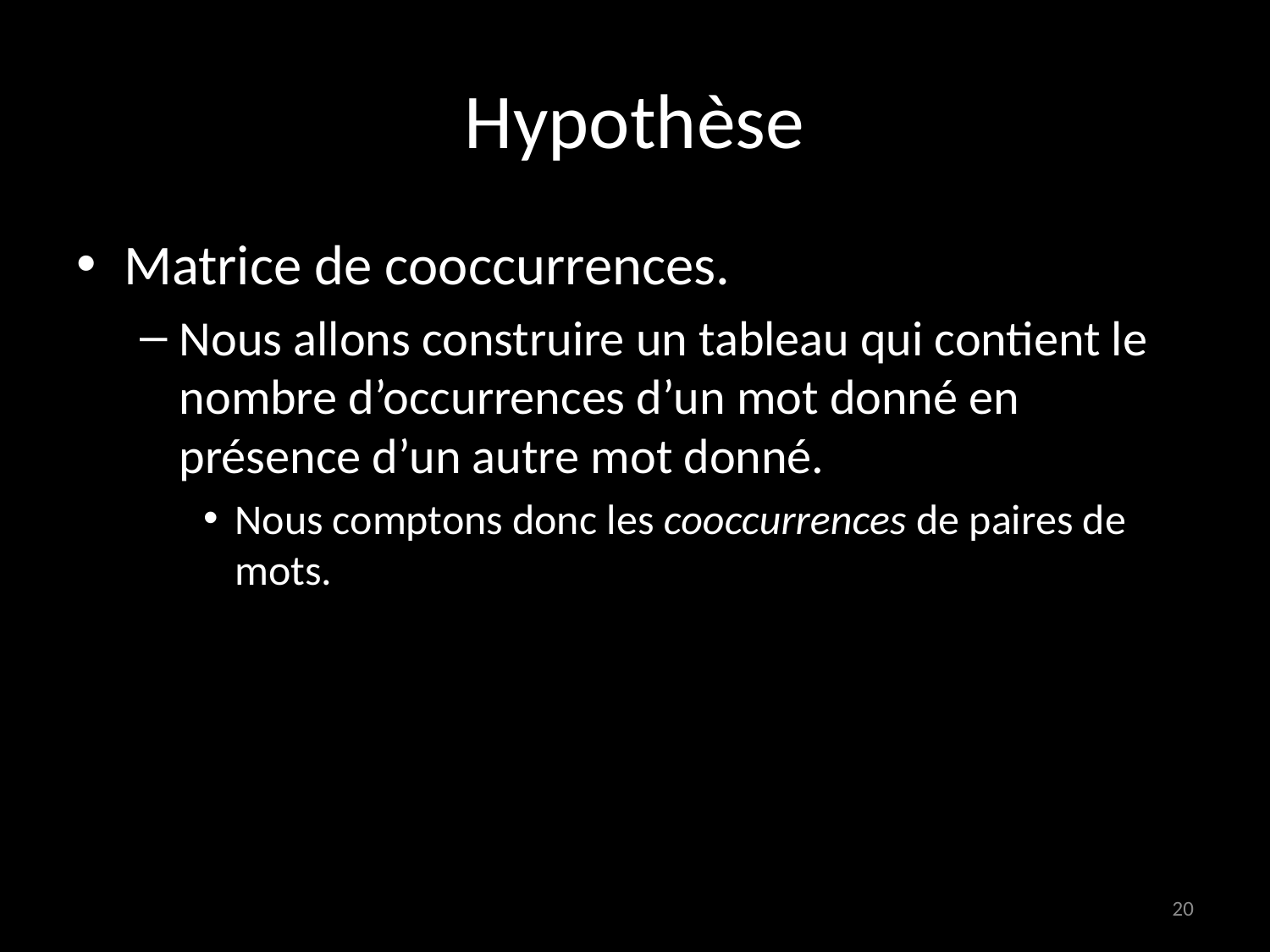

# Hypothèse
Matrice de cooccurrences.
Nous allons construire un tableau qui contient le nombre d’occurrences d’un mot donné en présence d’un autre mot donné.
Nous comptons donc les cooccurrences de paires de mots.

20